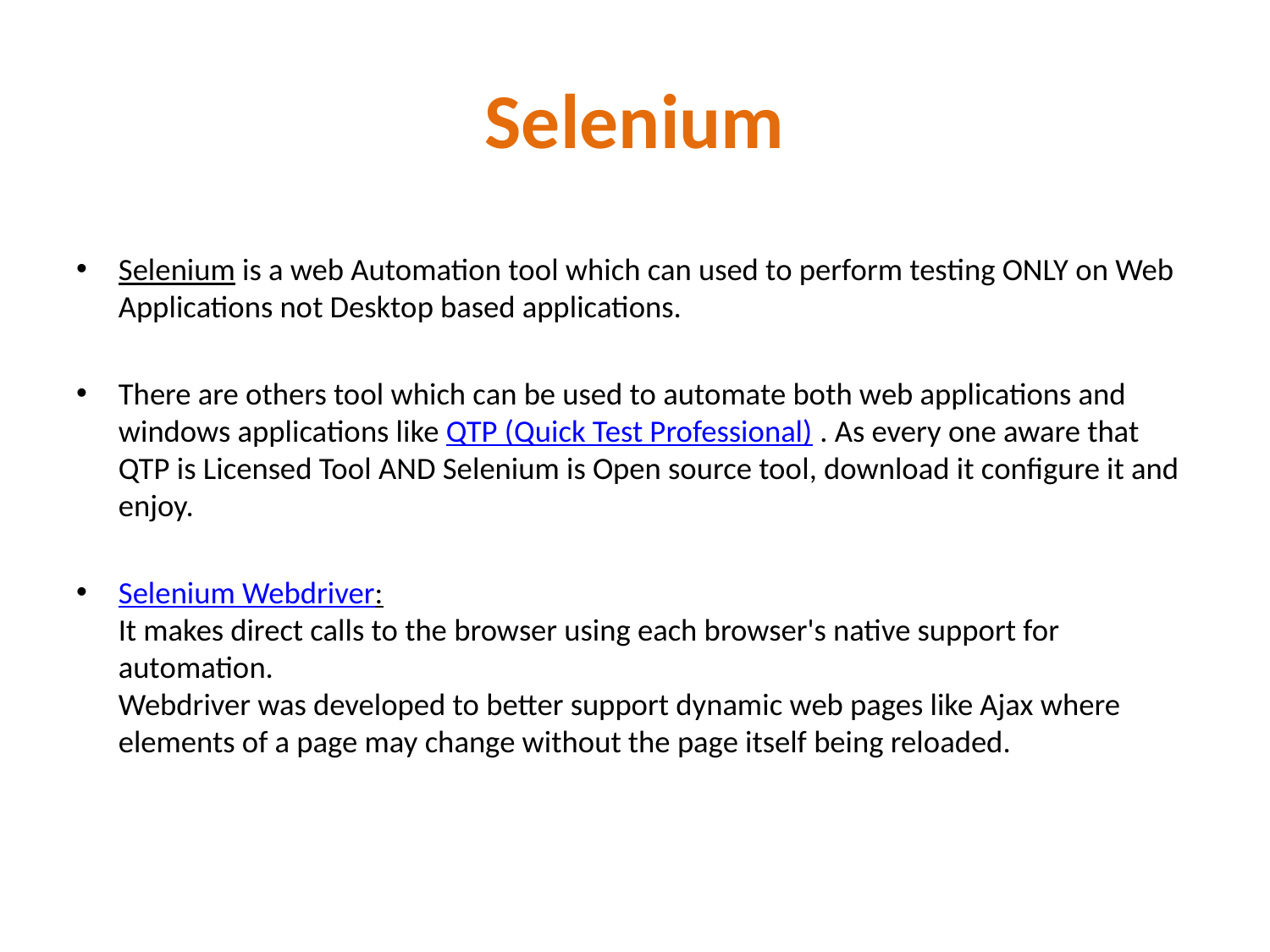

# Selenium
Selenium is a web Automation tool which can used to perform testing ONLY on Web Applications not Desktop based applications.

There are others tool which can be used to automate both web applications and windows applications like QTP (Quick Test Professional) . As every one aware that QTP is Licensed Tool AND Selenium is Open source tool, download it configure it and enjoy.

Selenium Webdriver:
It makes direct calls to the browser using each browser's native support for automation.
Webdriver was developed to better support dynamic web pages like Ajax where elements of a page may change without the page itself being reloaded.